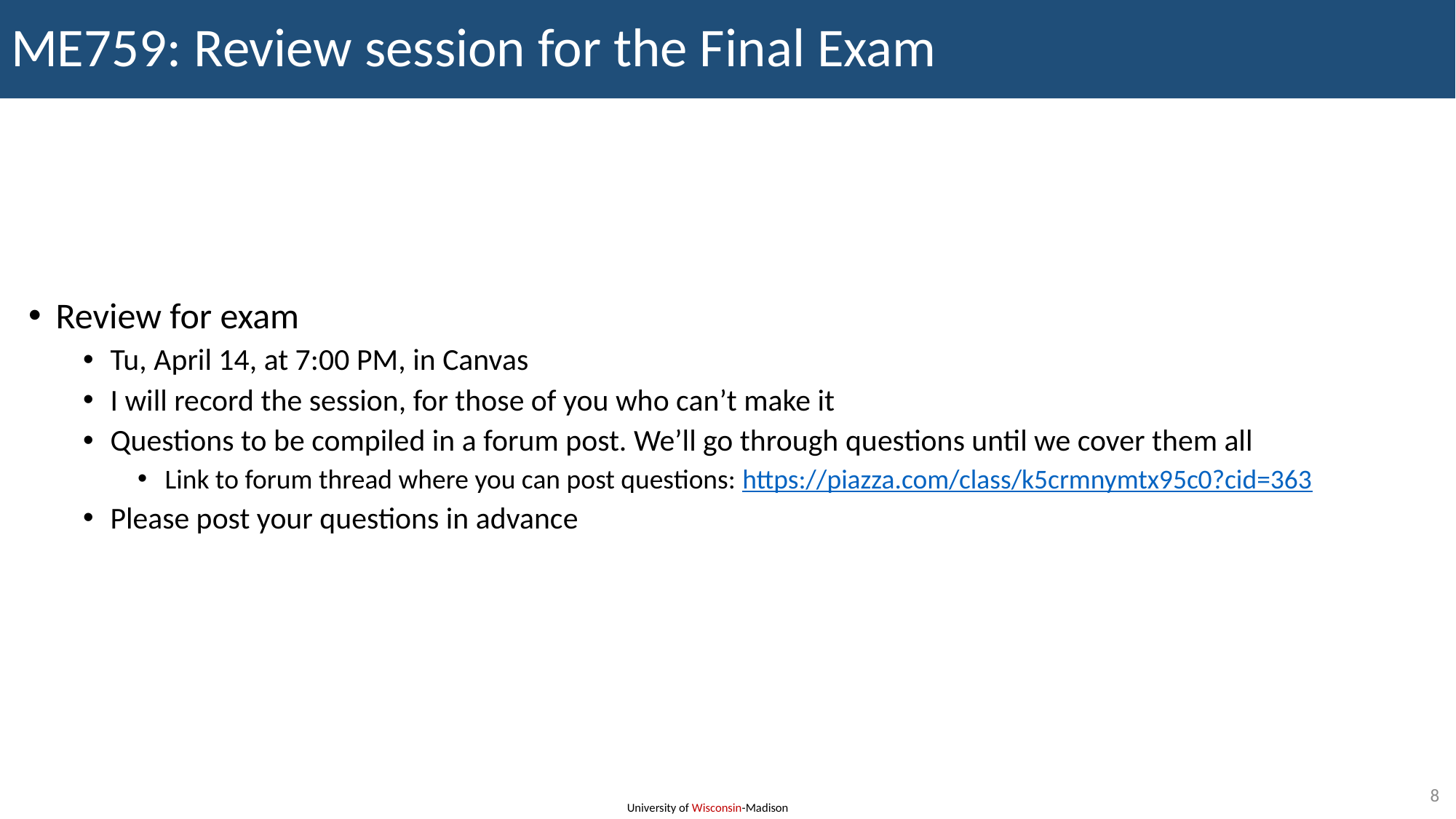

# ME759: Review session for the Final Exam

Review for exam
Tu, April 14, at 7:00 PM, in Canvas
I will record the session, for those of you who can’t make it
Questions to be compiled in a forum post. We’ll go through questions until we cover them all
Link to forum thread where you can post questions: https://piazza.com/class/k5crmnymtx95c0?cid=363
Please post your questions in advance

8